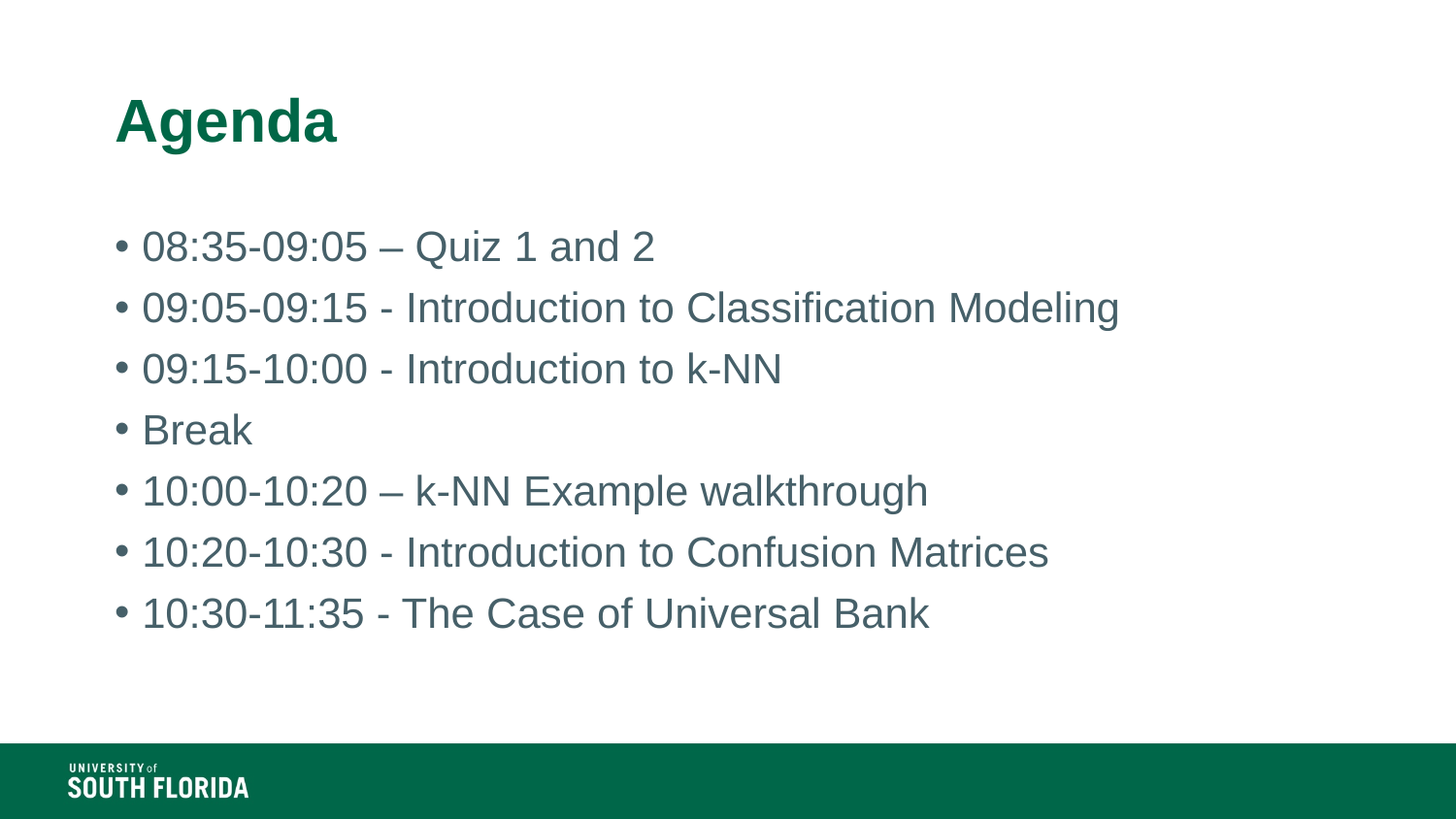

# Agenda
08:35-09:05 – Quiz 1 and 2
09:05-09:15 - Introduction to Classification Modeling
09:15-10:00 - Introduction to k-NN
Break
10:00-10:20 – k-NN Example walkthrough
10:20-10:30 - Introduction to Confusion Matrices
10:30-11:35 - The Case of Universal Bank